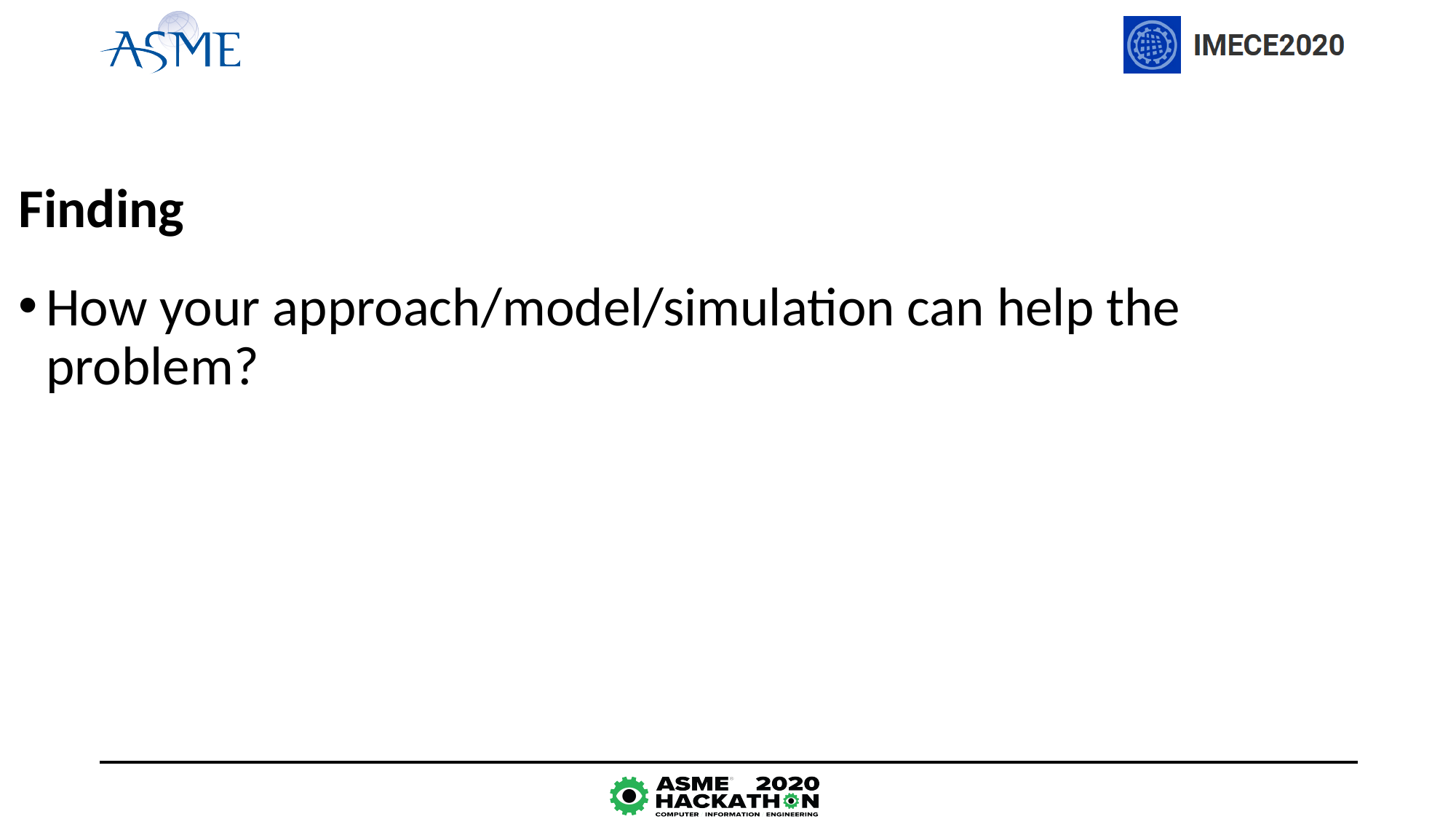

# Finding
How your approach/model/simulation can help the problem?